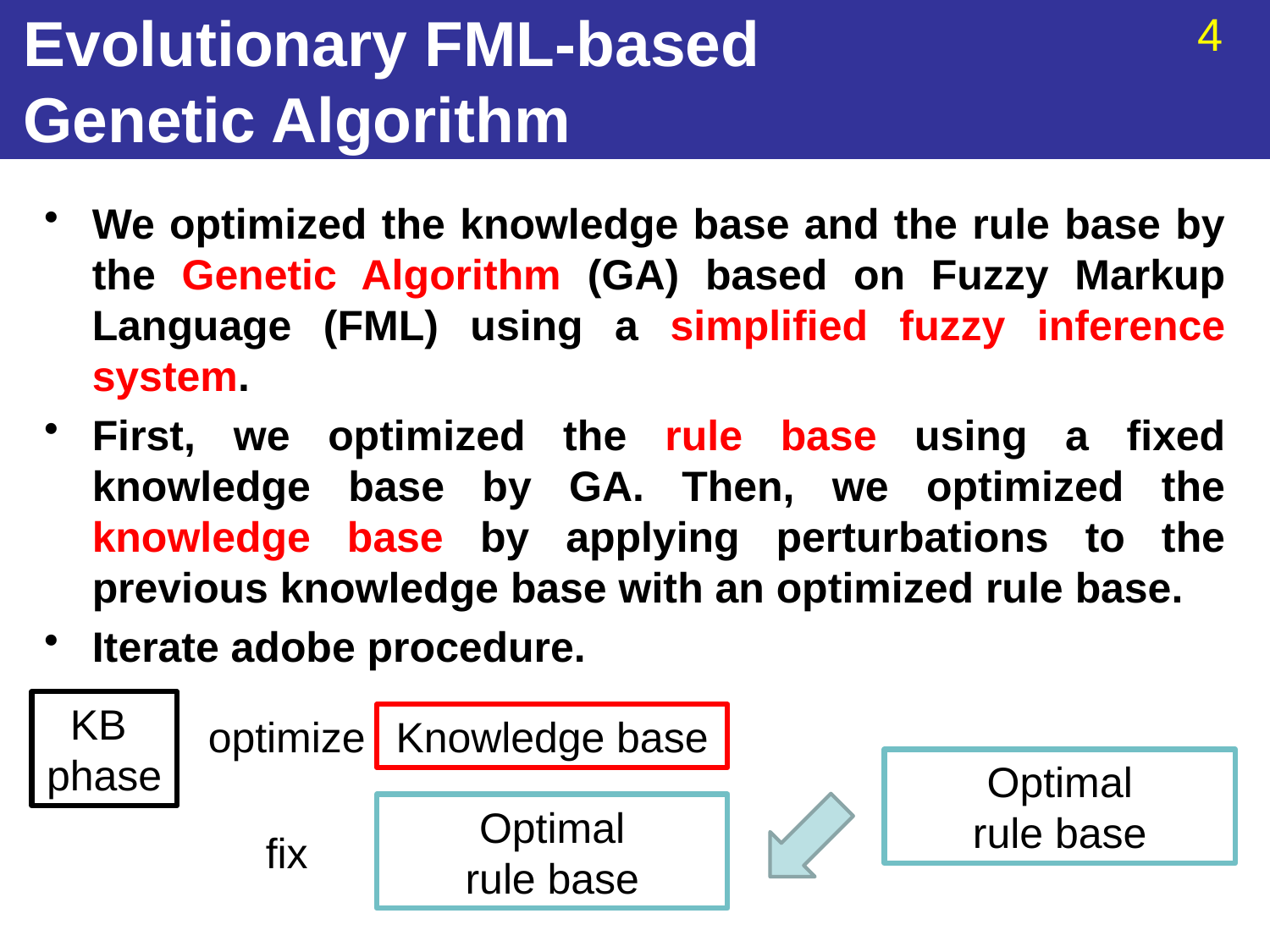

# Evolutionary FML-based Genetic Algorithm
We optimized the knowledge base and the rule base by the Genetic Algorithm (GA) based on Fuzzy Markup Language (FML) using a simplified fuzzy inference system.
First, we optimized the rule base using a fixed knowledge base by GA. Then, we optimized the knowledge base by applying perturbations to the previous knowledge base with an optimized rule base.
Iterate adobe procedure.
KB
phase
optimize
Knowledge base
Optimal
rule base
fix
Optimal
rule base